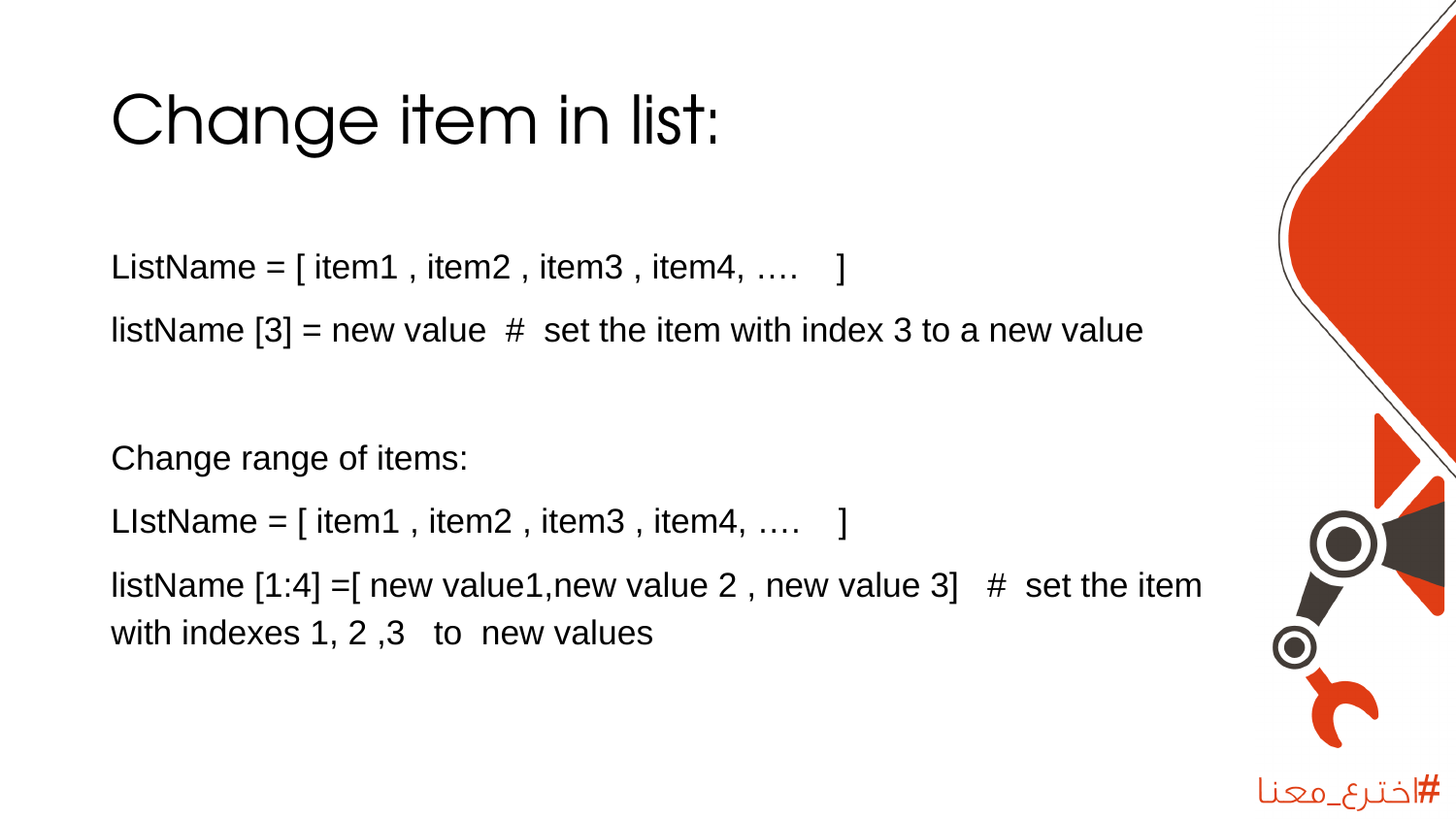

# Change item in list:
ListName = [ item1 , item2 , item3 , item4, ….    ]
listName [3] = new value  #  set the item with index 3 to a new value

Change range of items:
LIstName = [ item1 , item2 , item3 , item4, ….    ]
listName [1:4] =[ new value1,new value 2 , new value 3]   #  set the item with indexes 1, 2 ,3   to  new values